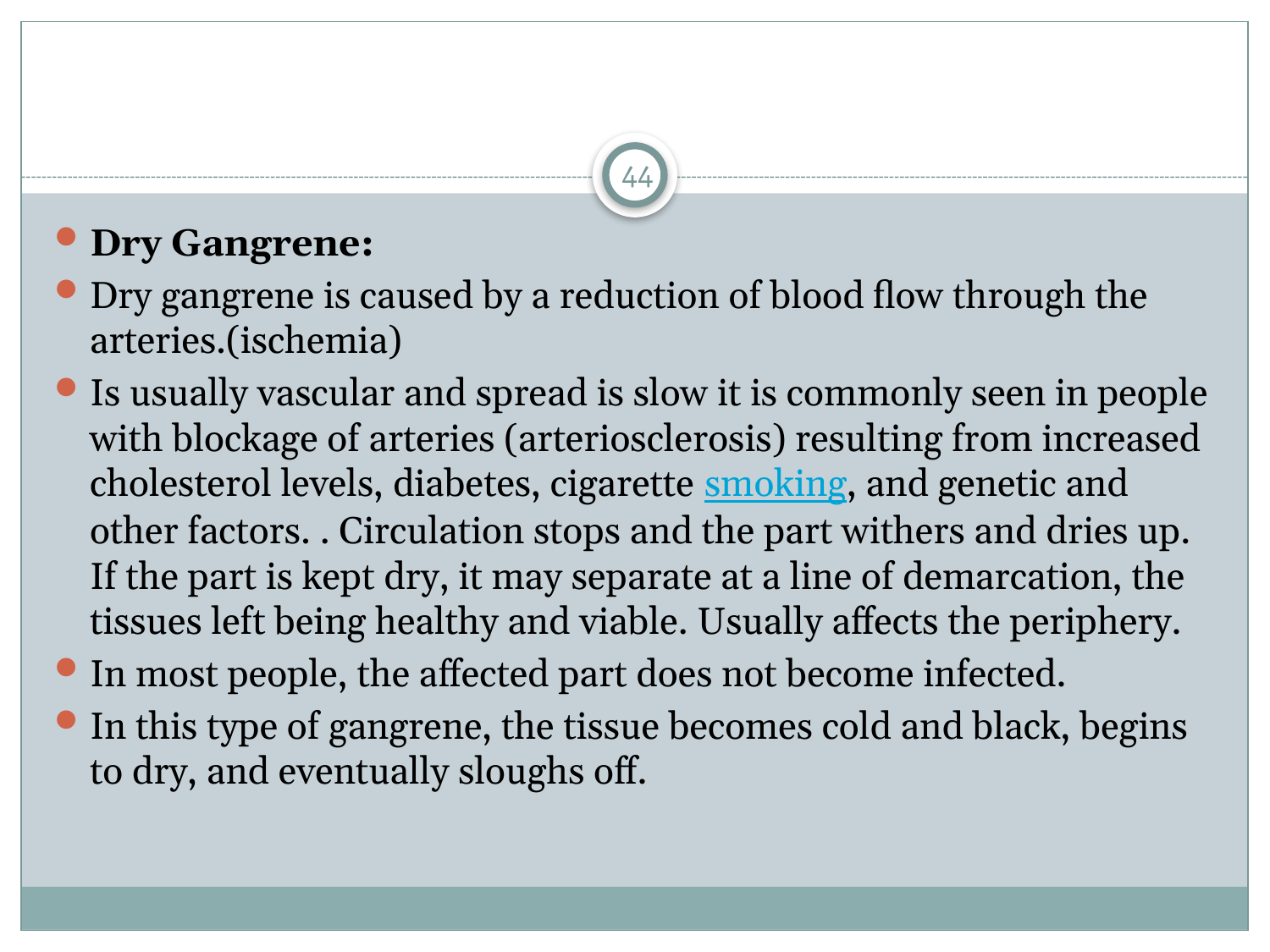

#
44
Dry Gangrene:
Dry gangrene is caused by a reduction of blood flow through the arteries.(ischemia)
Is usually vascular and spread is slow it is commonly seen in people with blockage of arteries (arteriosclerosis) resulting from increased cholesterol levels, diabetes, cigarette smoking, and genetic and other factors. . Circulation stops and the part withers and dries up.  If the part is kept dry, it may separate at a line of demarcation, the tissues left being healthy and viable. Usually affects the periphery.
In most people, the affected part does not become infected.
In this type of gangrene, the tissue becomes cold and black, begins to dry, and eventually sloughs off.